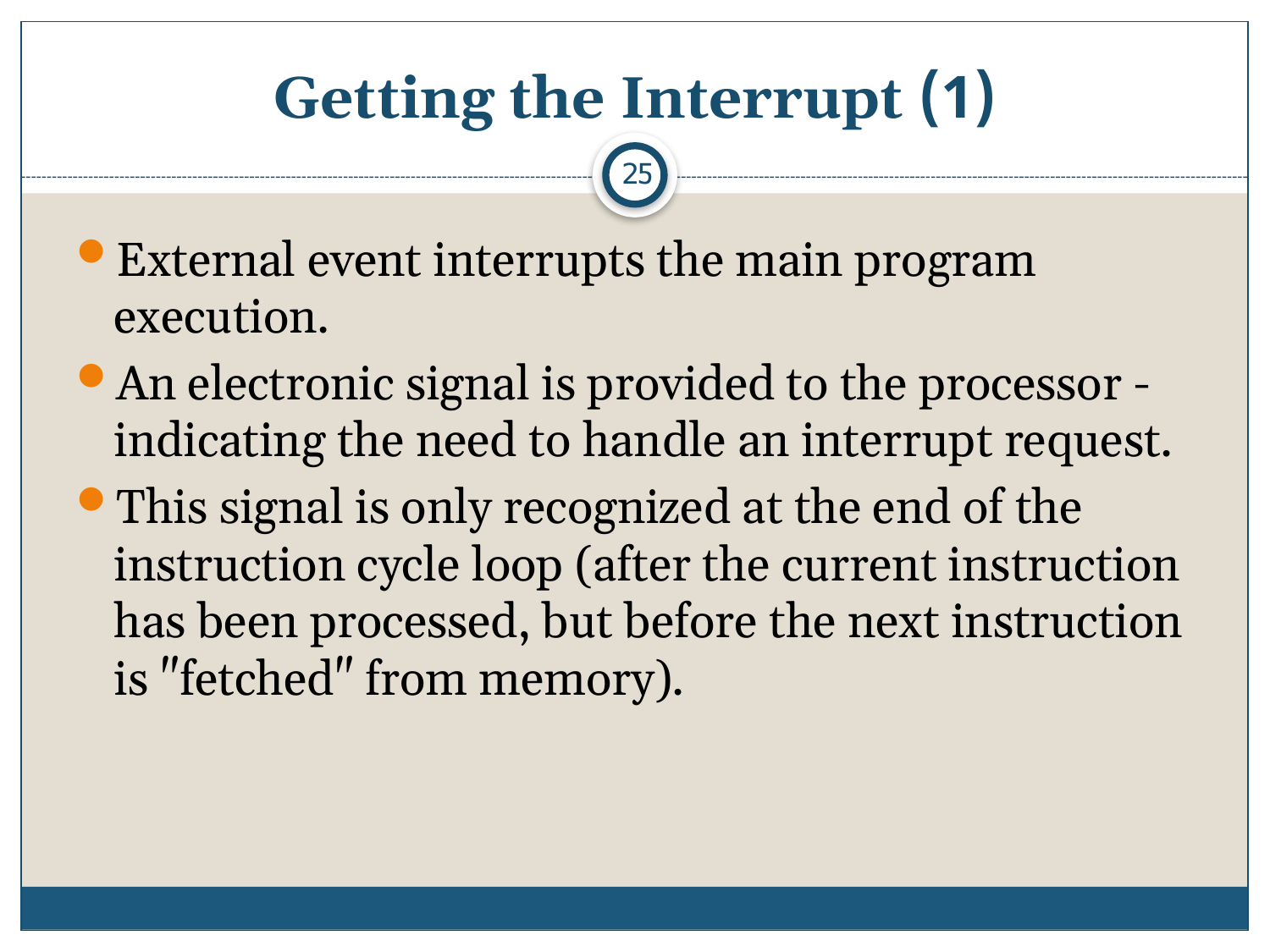

# (1) Getting the Interrupt
25
External event interrupts the main program execution.
An electronic signal is provided to the processor - indicating the need to handle an interrupt request.
This signal is only recognized at the end of the instruction cycle loop (after the current instruction has been processed, but before the next instruction is "fetched" from memory).